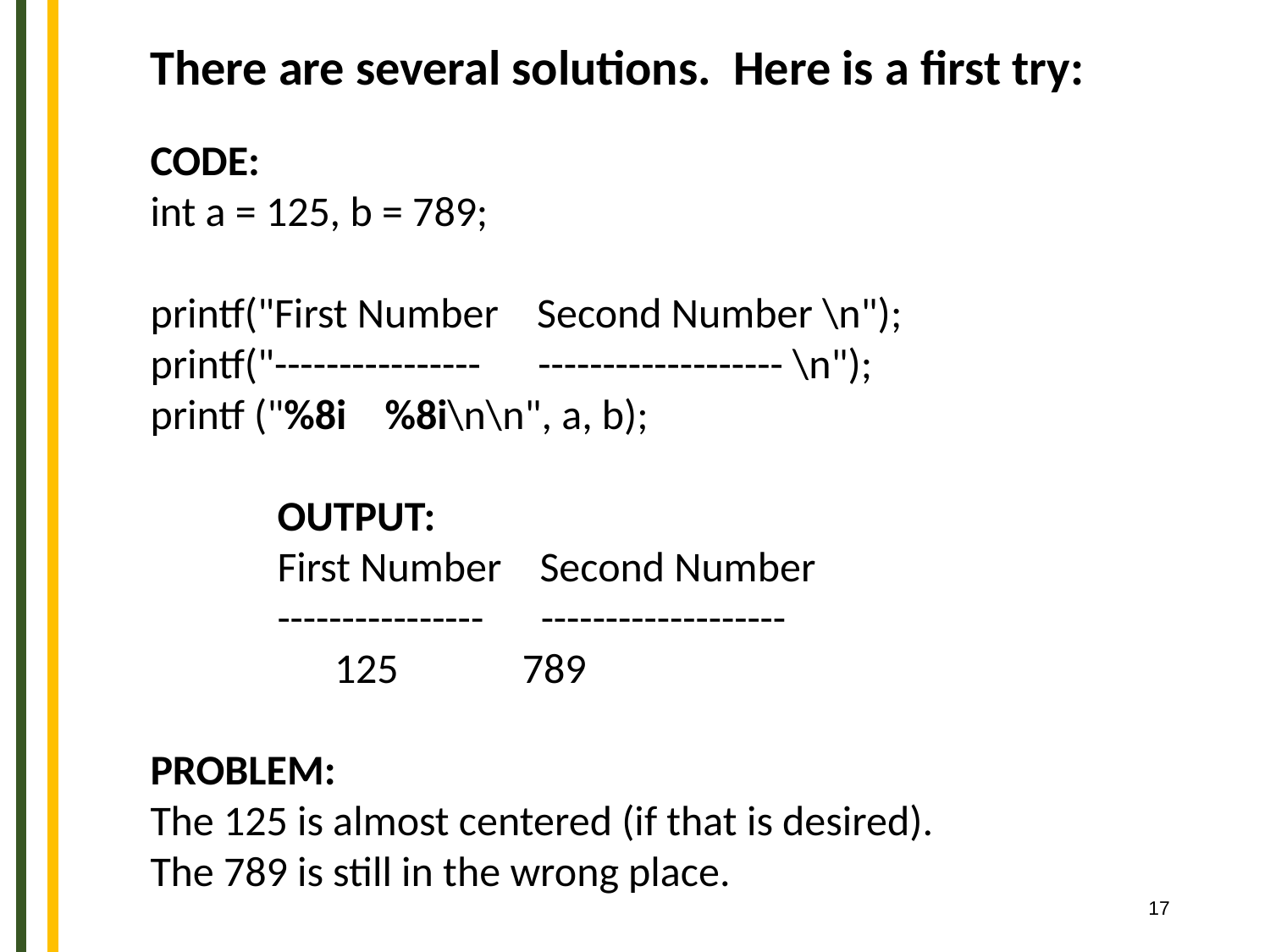

There are several solutions.  Here is a first try:

CODE:
int a = 125, b = 789;

printf("First Number    Second Number \n");
printf("----------------      ------------------- \n");
printf ("%8i    %8i\n\n", a, b);

	OUTPUT:
	First Number    Second Number
	----------------      -------------------
	      125             789

PROBLEM:
The 125 is almost centered (if that is desired).
The 789 is still in the wrong place.
17